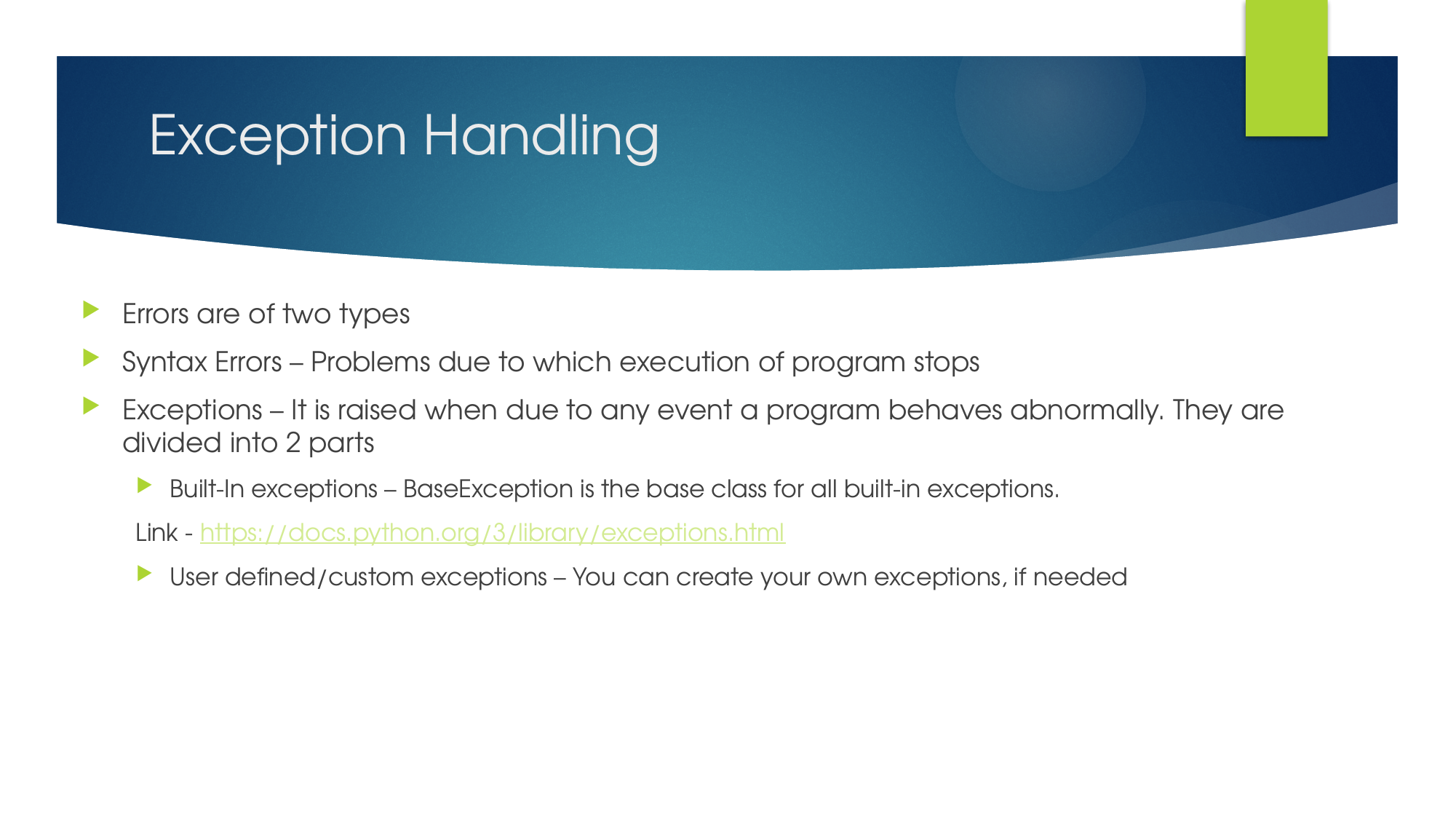

# Exception Handling

Errors are of two types
Syntax Errors – Problems due to which execution of program stops
Exceptions – It is raised when due to any event a program behaves abnormally. They are divided into 2 parts
Built-In exceptions – BaseException is the base class for all built-in exceptions.
Link - https://docs.python.org/3/library/exceptions.html
User defined/custom exceptions – You can create your own exceptions, if needed